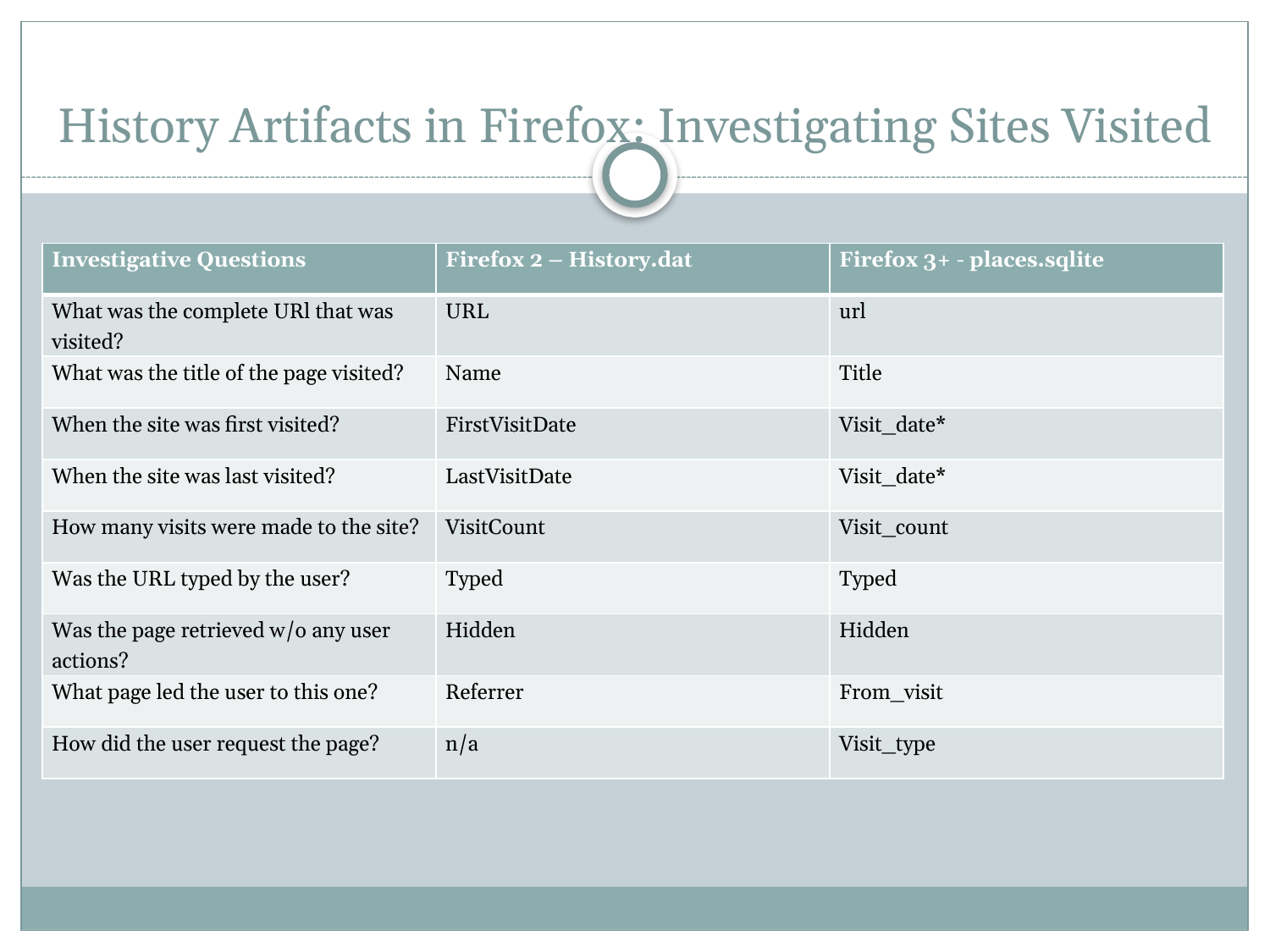

# History Artifacts in Firefox: Investigating Sites Visited
| Investigative Questions | Firefox 2 – History.dat | Firefox 3+ - places.sqlite |
| --- | --- | --- |
| What was the complete URl that was visited? | URL | url |
| What was the title of the page visited? | Name | Title |
| When the site was first visited? | FirstVisitDate | Visit\_date\* |
| When the site was last visited? | LastVisitDate | Visit\_date\* |
| How many visits were made to the site? | VisitCount | Visit\_count |
| Was the URL typed by the user? | Typed | Typed |
| Was the page retrieved w/o any user actions? | Hidden | Hidden |
| What page led the user to this one? | Referrer | From\_visit |
| How did the user request the page? | n/a | Visit\_type |